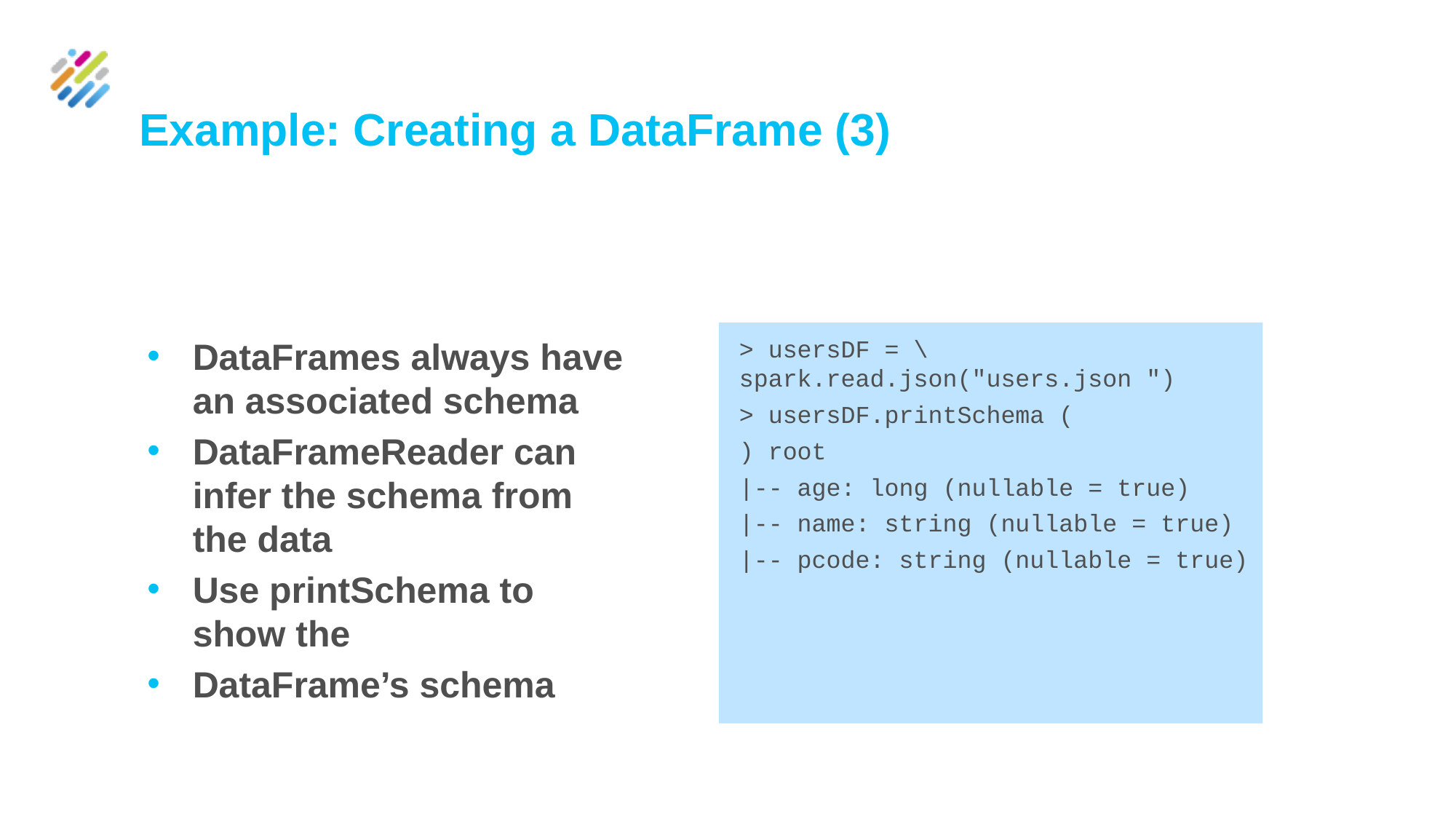

# Example: Creating a DataFrame (3)
> usersDF = \ spark.read.json("users.json ")
> usersDF.printSchema (
) root
|-- age: long (nullable = true)
|-- name: string (nullable = true)
|-- pcode: string (nullable = true)

DataFrames always have an associated schema
DataFrameReader can infer the schema from the data
Use printSchema to show the
DataFrame’s schema